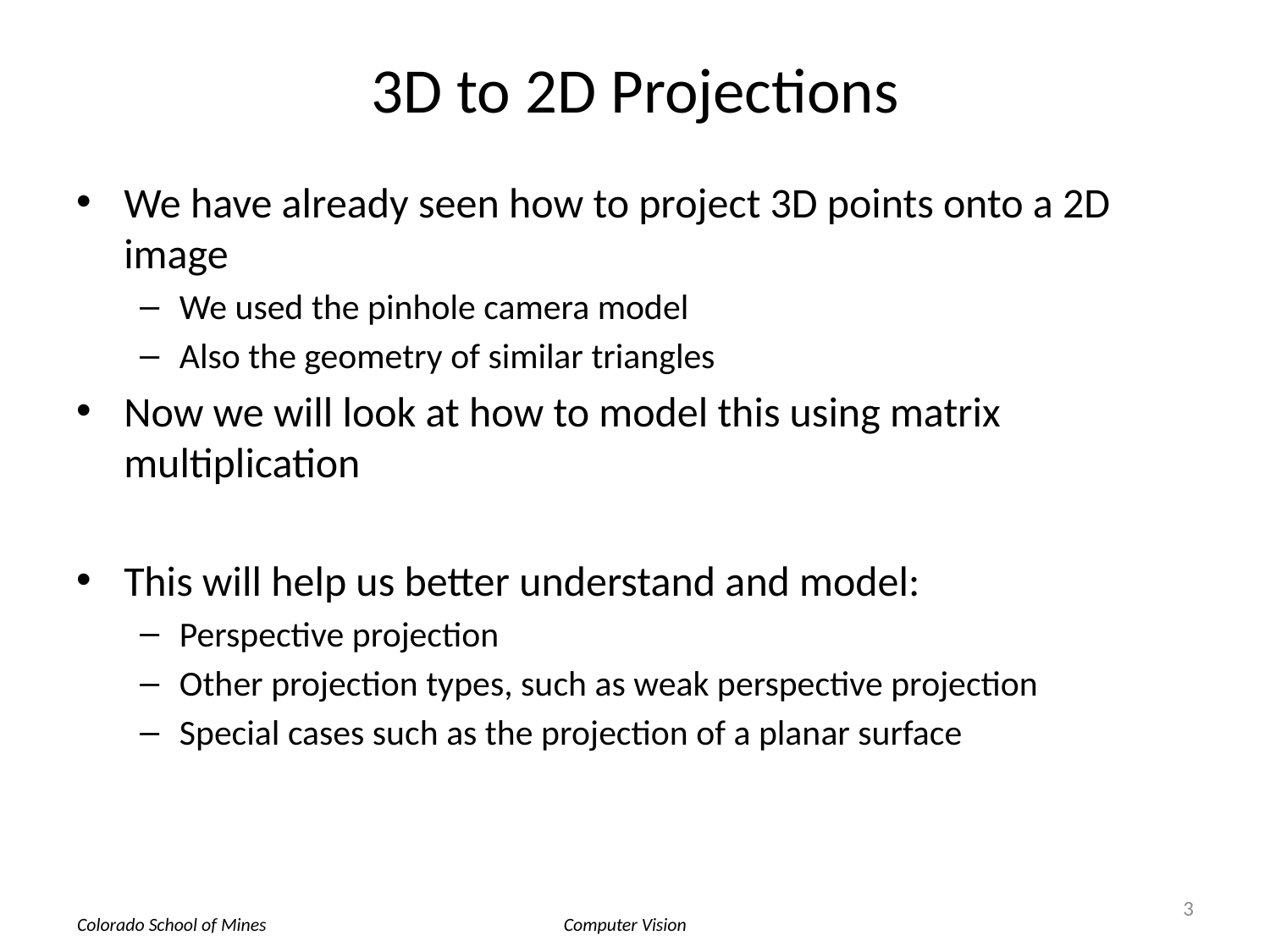

# 3D to 2D Projections
We have already seen how to project 3D points onto a 2D image
We used the pinhole camera model
Also the geometry of similar triangles
Now we will look at how to model this using matrix multiplication

This will help us better understand and model:
Perspective projection
Other projection types, such as weak perspective projection
Special cases such as the projection of a planar surface

3